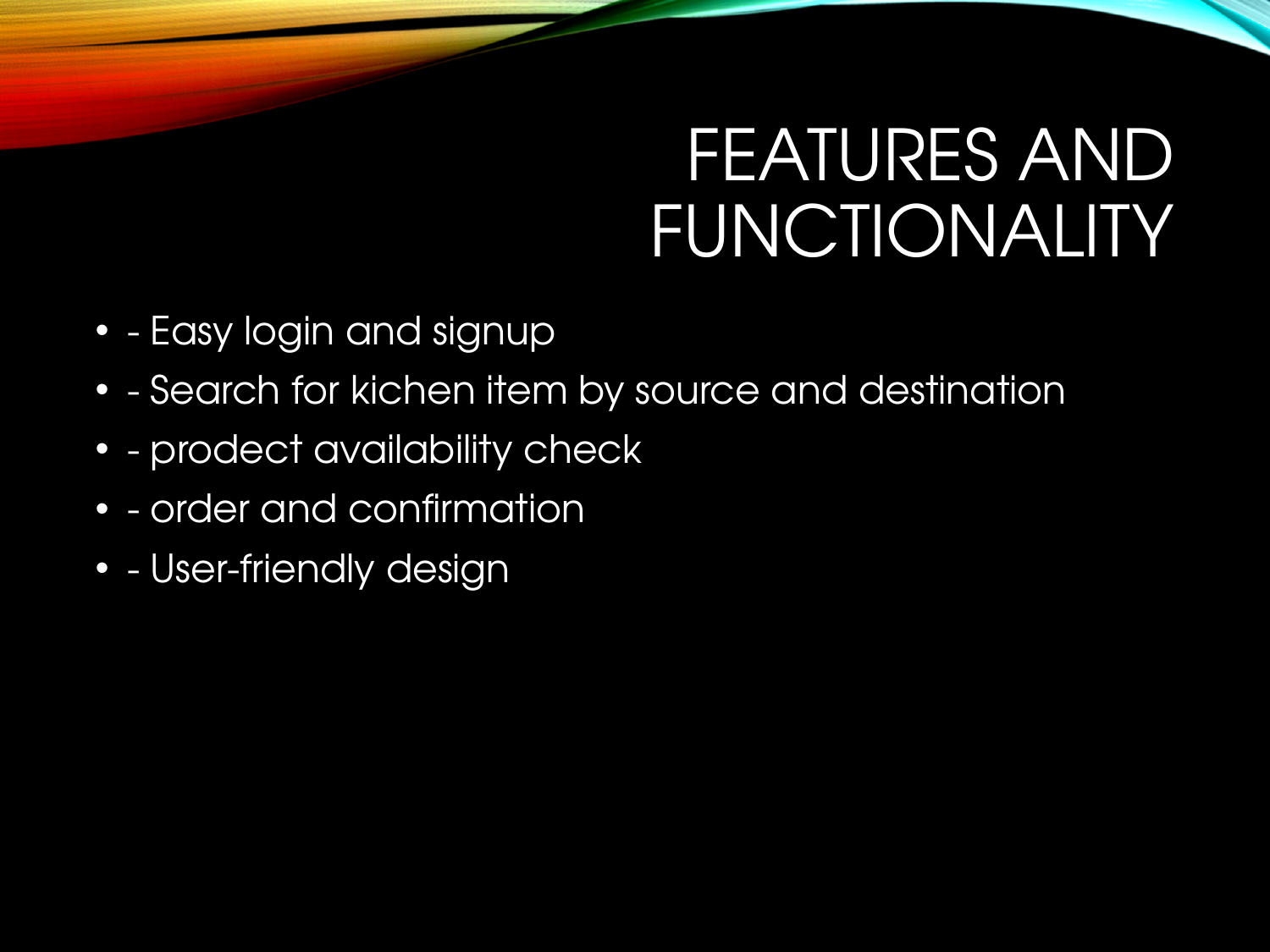

# Features and Functionality
- Easy login and signup
- Search for kichen item by source and destination
- prodect availability check
- order and confirmation
- User-friendly design